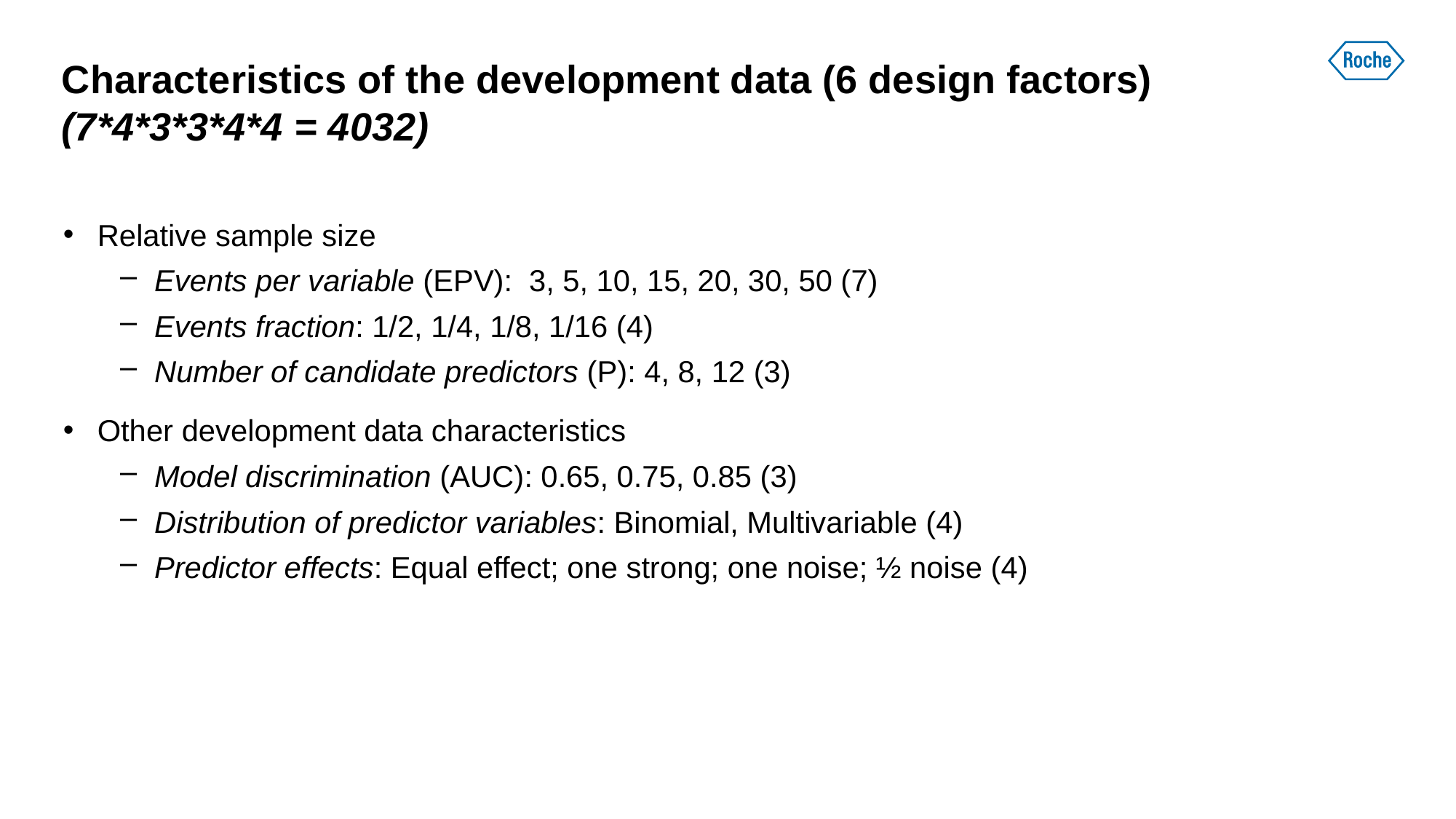

# Characteristics of the development data (6 design factors) (7*4*3*3*4*4 = 4032)
Relative sample size
Events per variable (EPV):  3, 5, 10, 15, 20, 30, 50 (7)
Events fraction: 1/2, 1/4, 1/8, 1/16 (4)
Number of candidate predictors (P): 4, 8, 12 (3)
Other development data characteristics
Model discrimination (AUC): 0.65, 0.75, 0.85 (3)
Distribution of predictor variables: Binomial, Multivariable (4)
Predictor effects: Equal effect; one strong; one noise; ½ noise (4)